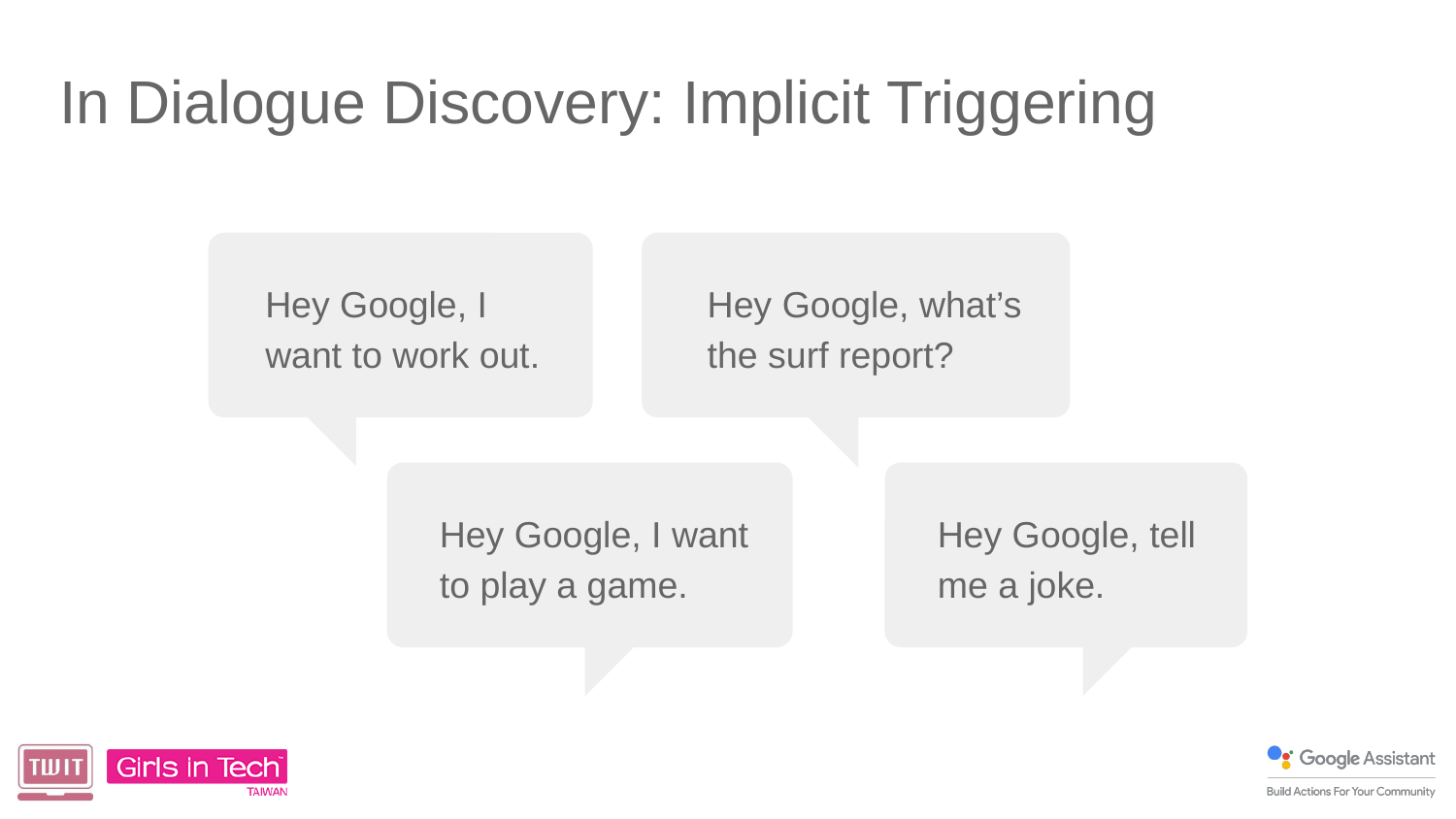

# In Dialogue Discovery: Implicit Triggering

Hey Google, I want to work out.
Hey Google, what’s the surf report?

Hey Google, I want to play a game.
Hey Google, tell me a joke.